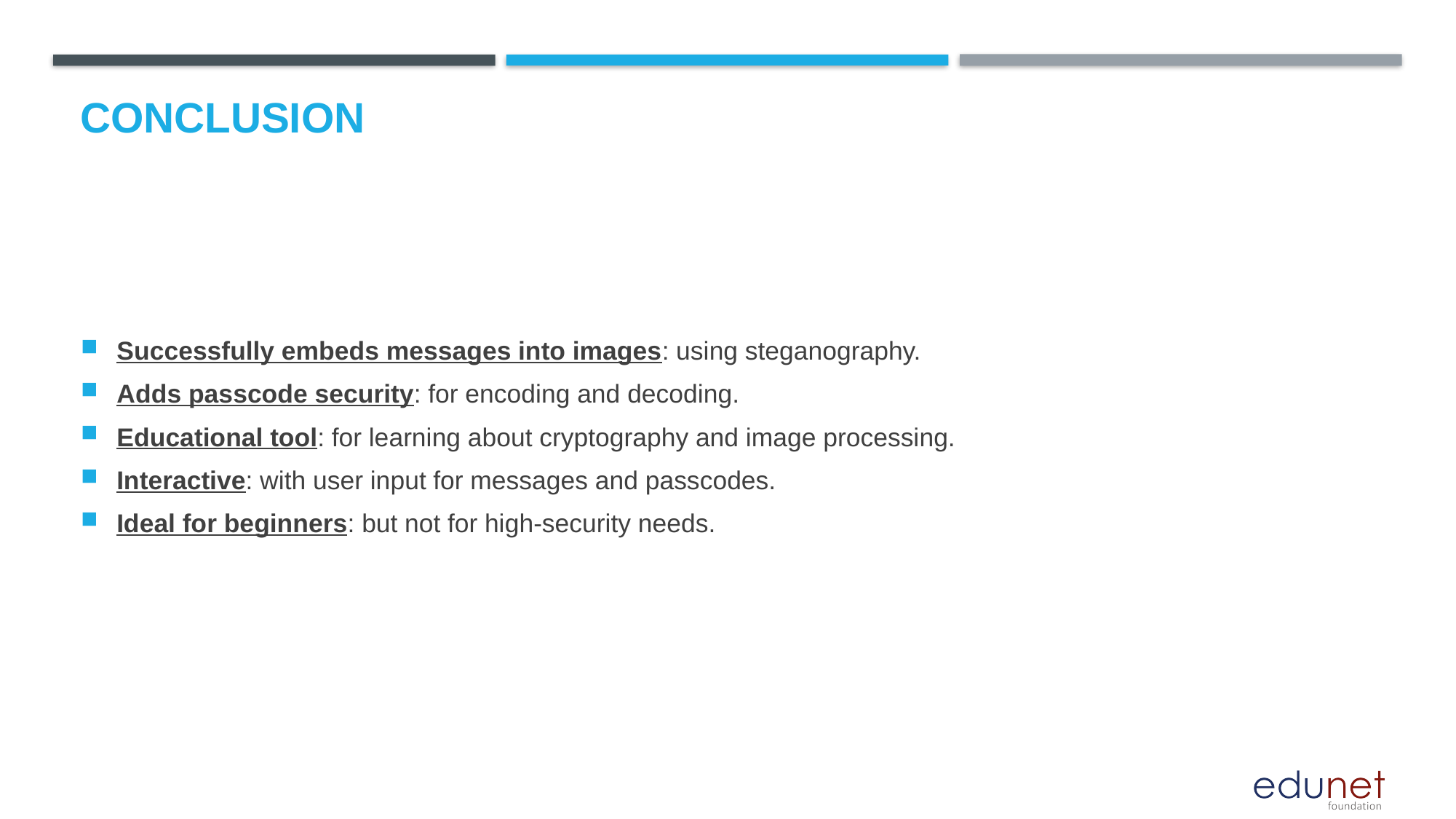

# Conclusion
Successfully embeds messages into images: using steganography.
Adds passcode security: for encoding and decoding.
Educational tool: for learning about cryptography and image processing.
Interactive: with user input for messages and passcodes.
Ideal for beginners: but not for high-security needs.